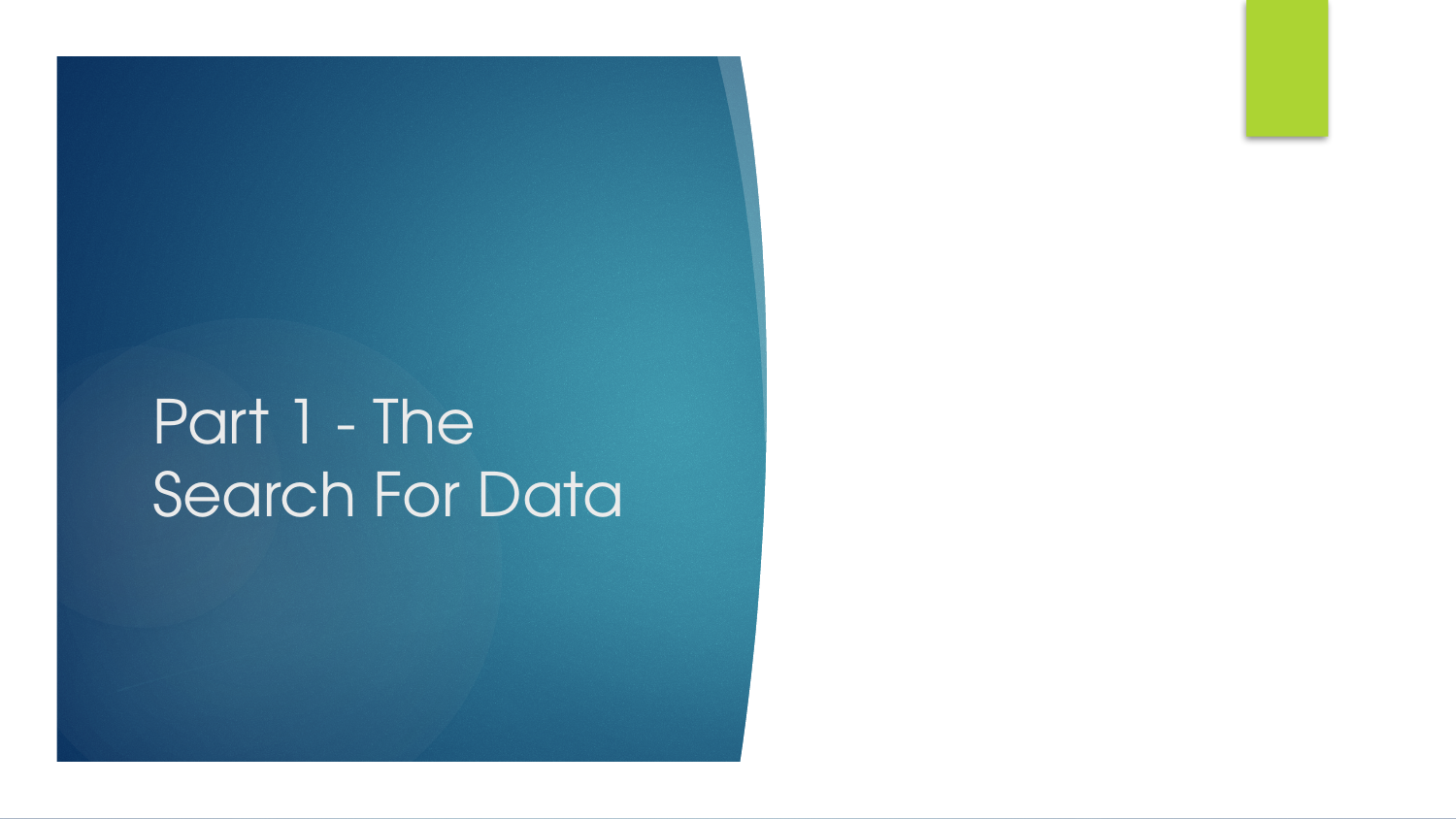

# Part 1 - The Search For Data